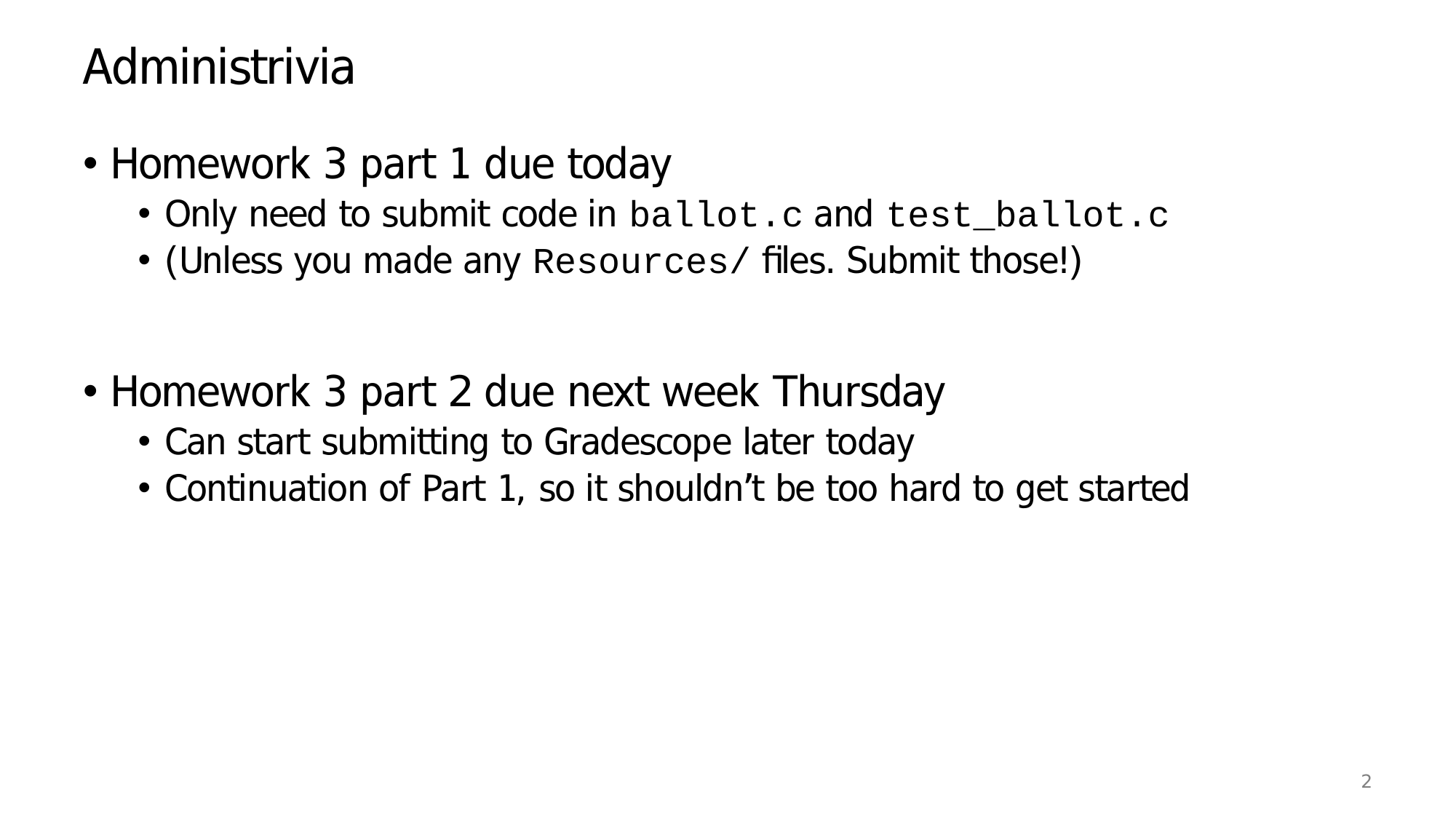

# Administrivia
Homework 3 part 1 due today
Only need to submit code in ballot.c and test_ballot.c
(Unless you made any Resources/ files. Submit those!)

Homework 3 part 2 due next week Thursday
Can start submitting to Gradescope later today
Continuation of Part 1, so it shouldn’t be too hard to get started
2